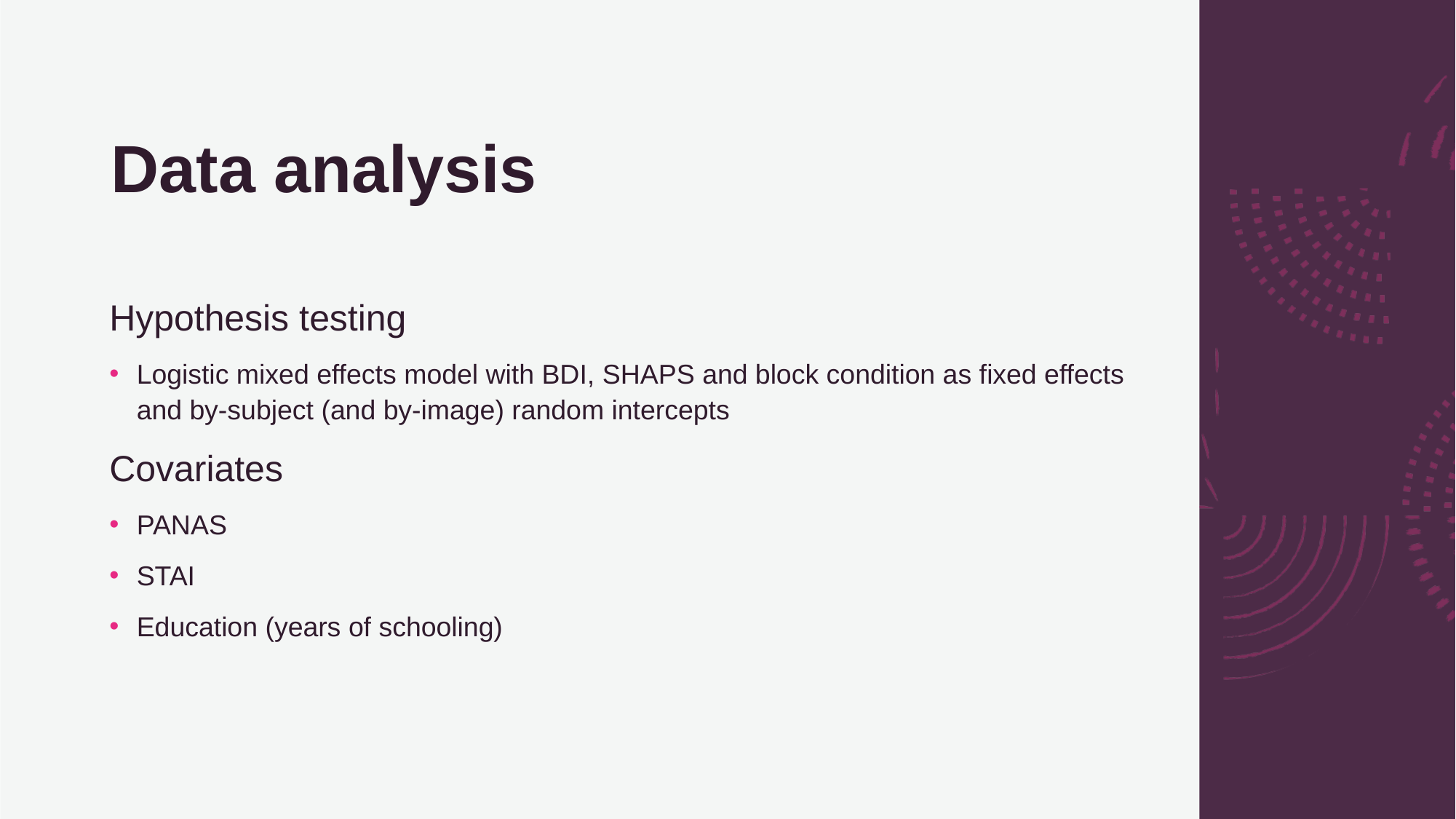

# Data analysis
Hypothesis testing
Logistic mixed effects model with BDI, SHAPS and block condition as fixed effects and by-subject (and by-image) random intercepts
Covariates
PANAS
STAI
Education (years of schooling)

23